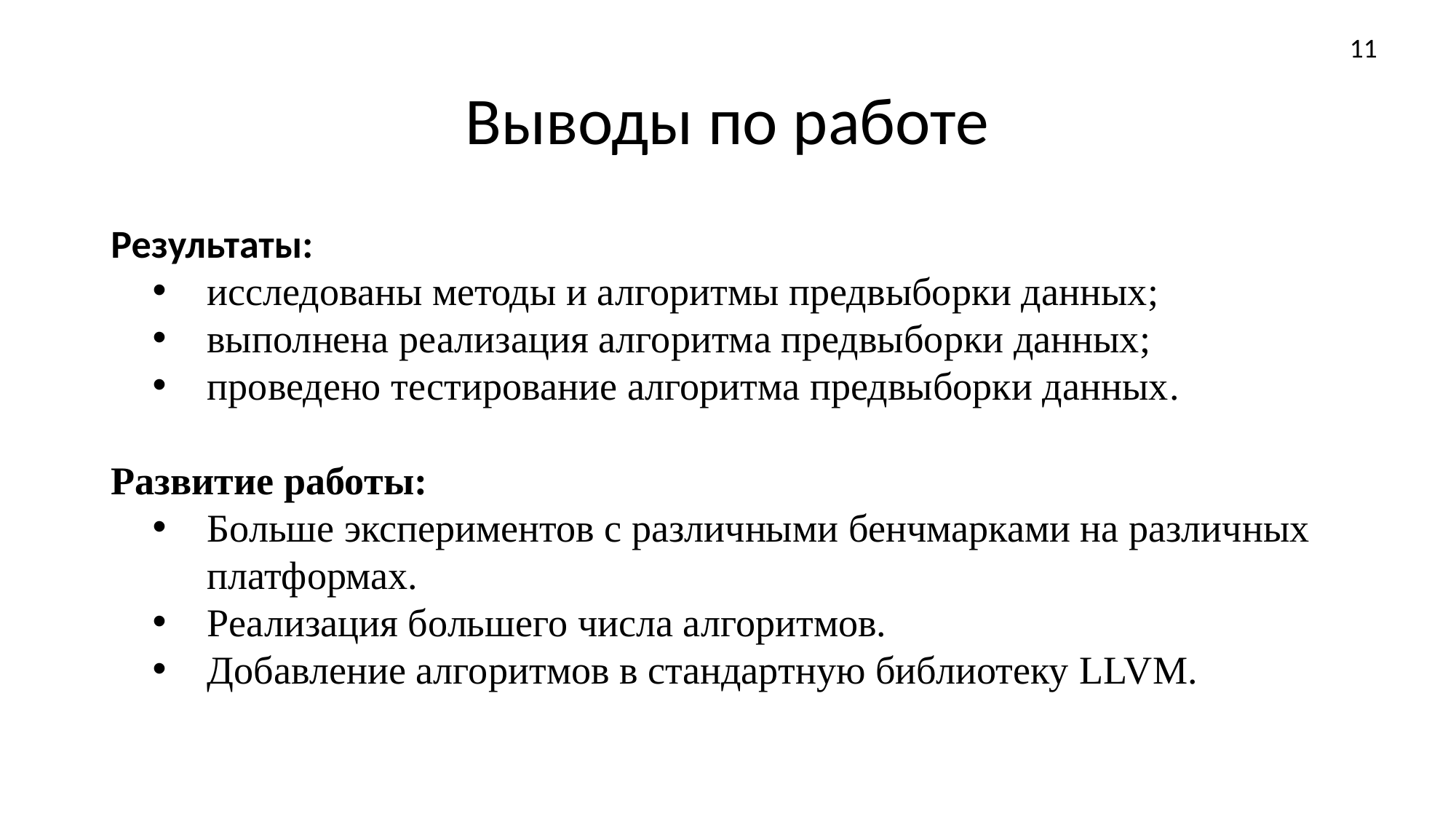

11
# Выводы по работе
Результаты:
исследованы методы и алгоритмы предвыборки данных;
выполнена реализация алгоритма предвыборки данных;
проведено тестирование алгоритма предвыборки данных.

Развитие работы:
Больше экспериментов с различными бенчмарками на различных платформах.
Реализация большего числа алгоритмов.
Добавление алгоритмов в стандартную библиотеку LLVM.